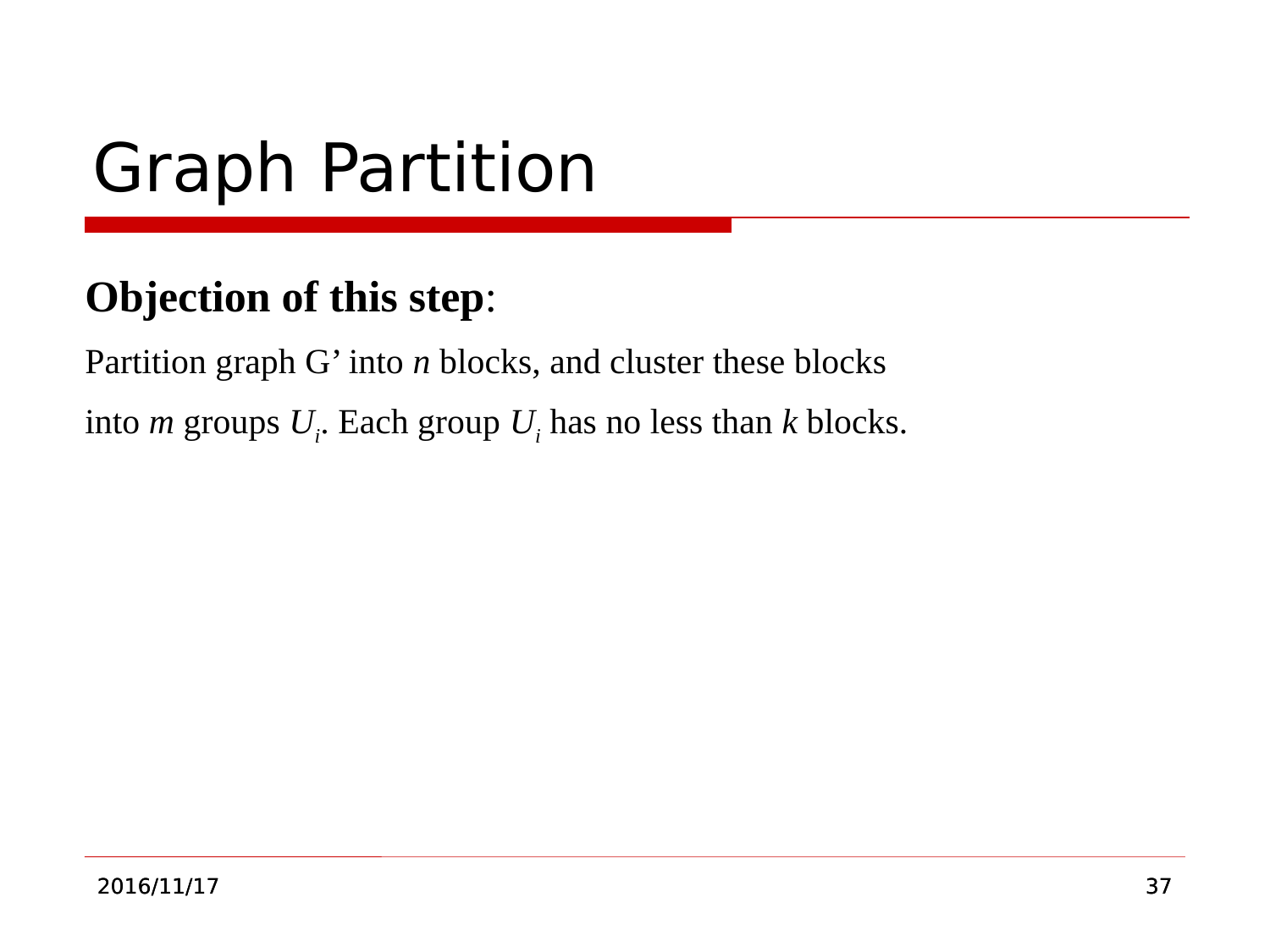

Graph Partition
Objection of this step:
Partition graph G’ into n blocks, and cluster these blocks
into m groups Ui. Each group Ui has no less than k blocks.
2016/11/17
2016/11/17
37
37